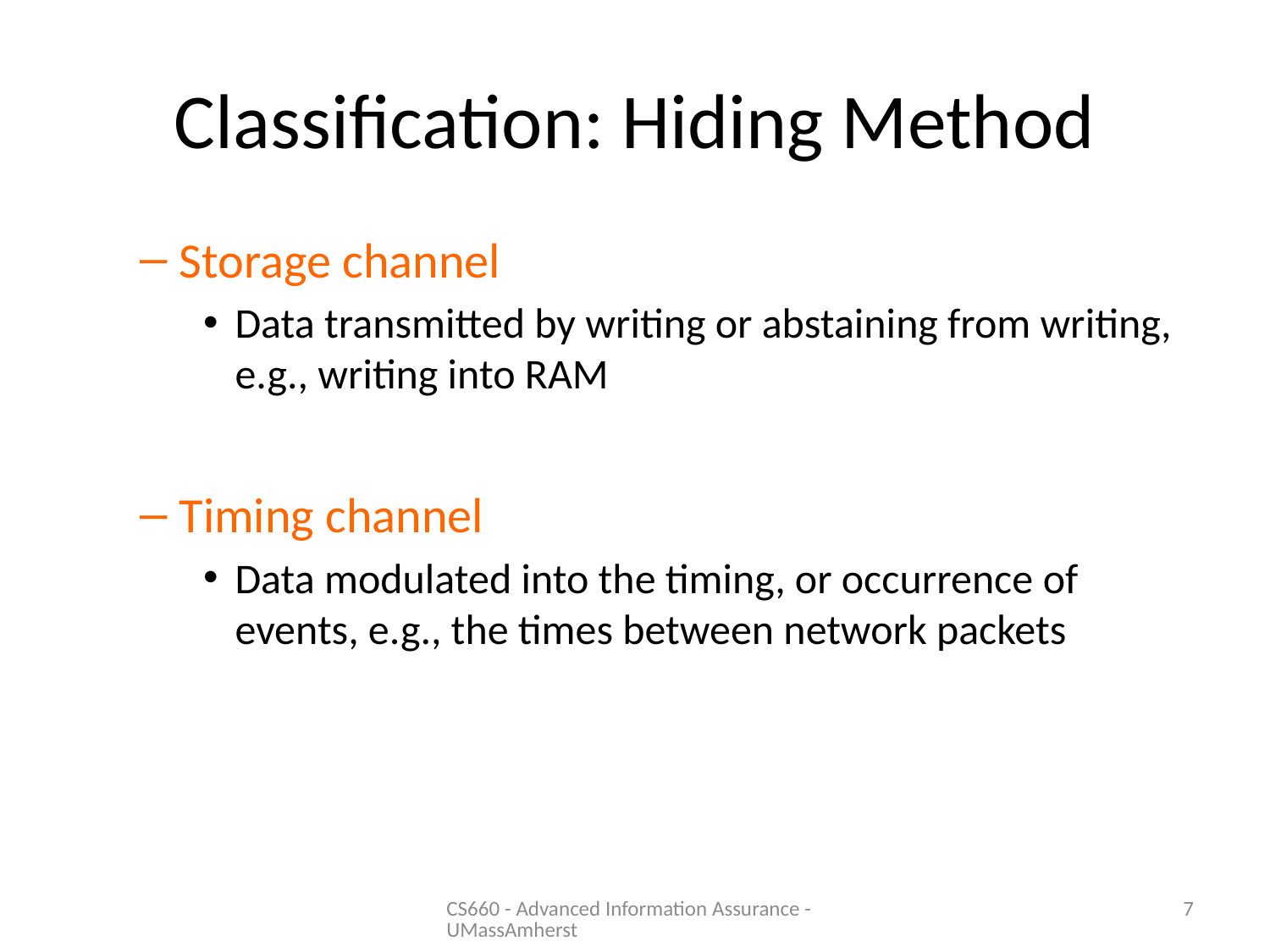

# Classification: Hiding Method
Storage channel
Data transmitted by writing or abstaining from writing, e.g., writing into RAM

Timing channel
Data modulated into the timing, or occurrence of events, e.g., the times between network packets

CS660 - Advanced Information Assurance - UMassAmherst
7